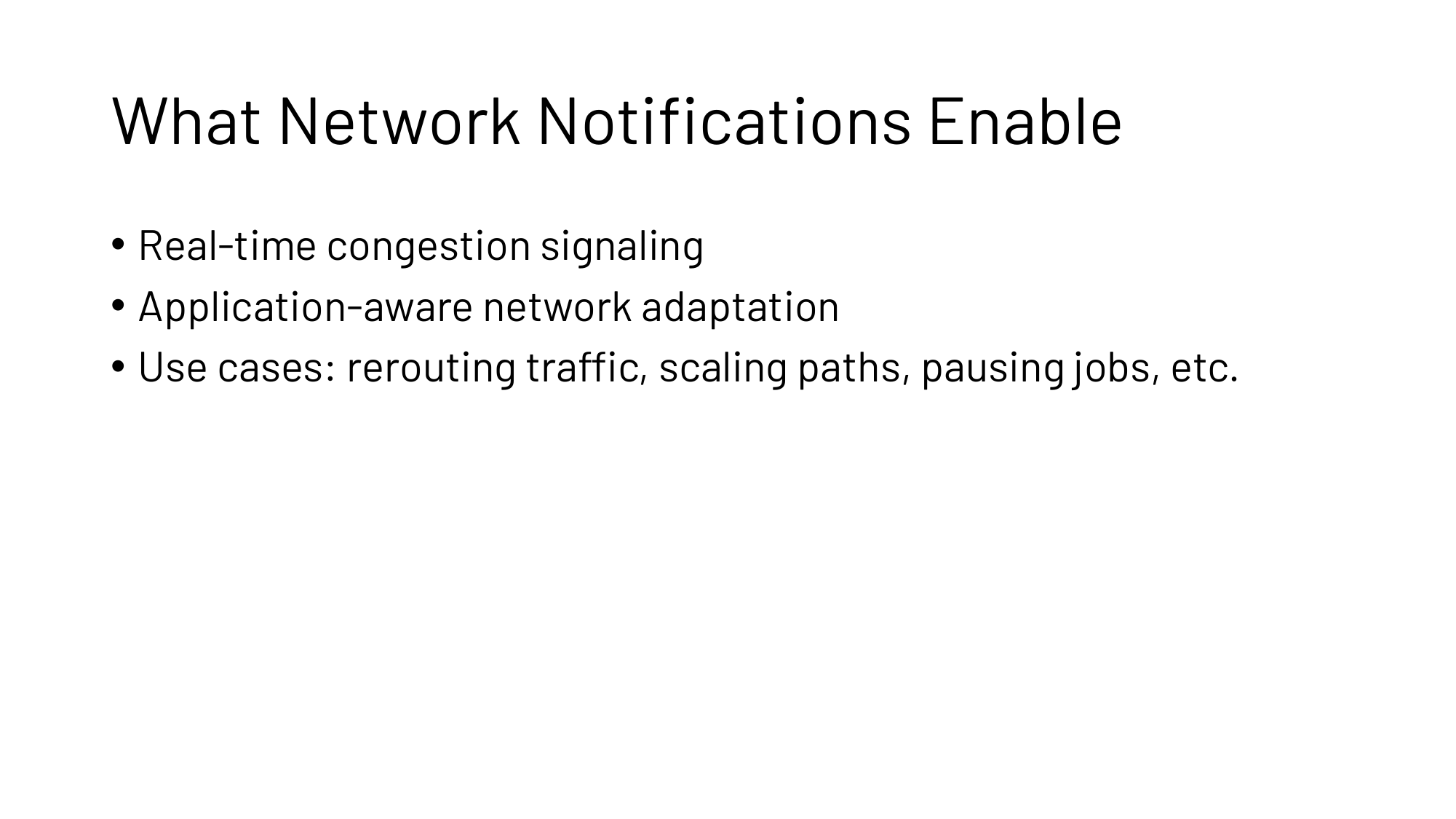

# What Network Notifications Enable
Real-time congestion signaling
Application-aware network adaptation
Use cases: rerouting traffic, scaling paths, pausing jobs, etc.